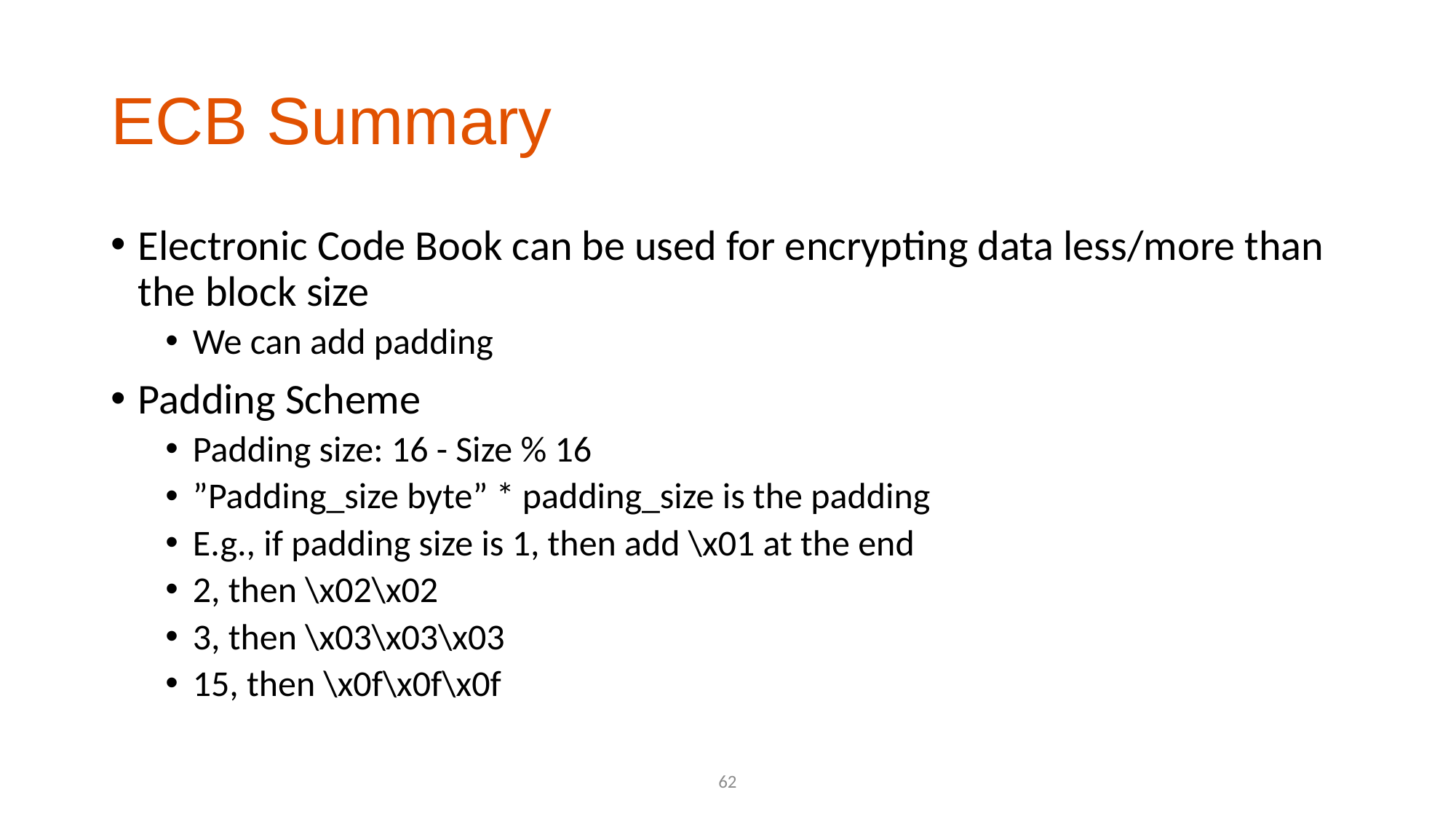

# ECB Summary
Electronic Code Book can be used for encrypting data less/more than the block size
We can add padding
Padding Scheme
Padding size: 16 - Size % 16
”Padding_size byte” * padding_size is the padding
E.g., if padding size is 1, then add \x01 at the end
2, then \x02\x02
3, then \x03\x03\x03
15, then \x0f\x0f\x0f
62